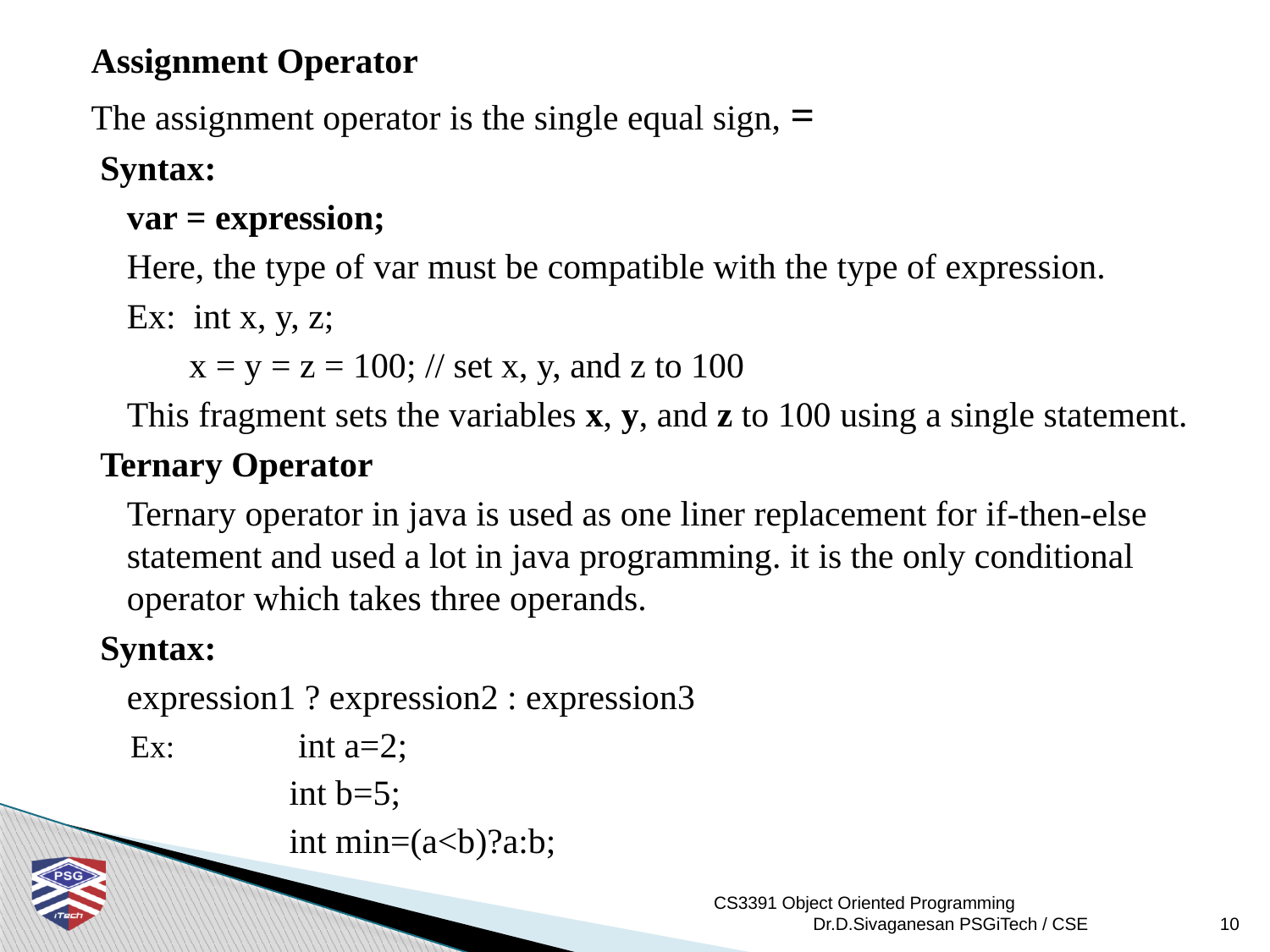

Assignment Operator
The assignment operator is the single equal sign, =
 Syntax:
	var = expression;
	Here, the type of var must be compatible with the type of expression.
	Ex:  int x, y, z;
	       x = y = z = 100; // set x, y, and z to 100
	This fragment sets the variables x, y, and z to 100 using a single statement.
 Ternary Operator
 	Ternary operator in java is used as one liner replacement for if-then-else statement and used a lot in java programming. it is the only conditional operator which takes three operands.
 Syntax:
	expression1 ? expression2 : expression3
Ex:	 int a=2;
		int b=5;
		int min=(a<b)?a:b;

CS3391 Object Oriented Programming                Dr.D.Sivaganesan PSGiTech / CSE
10